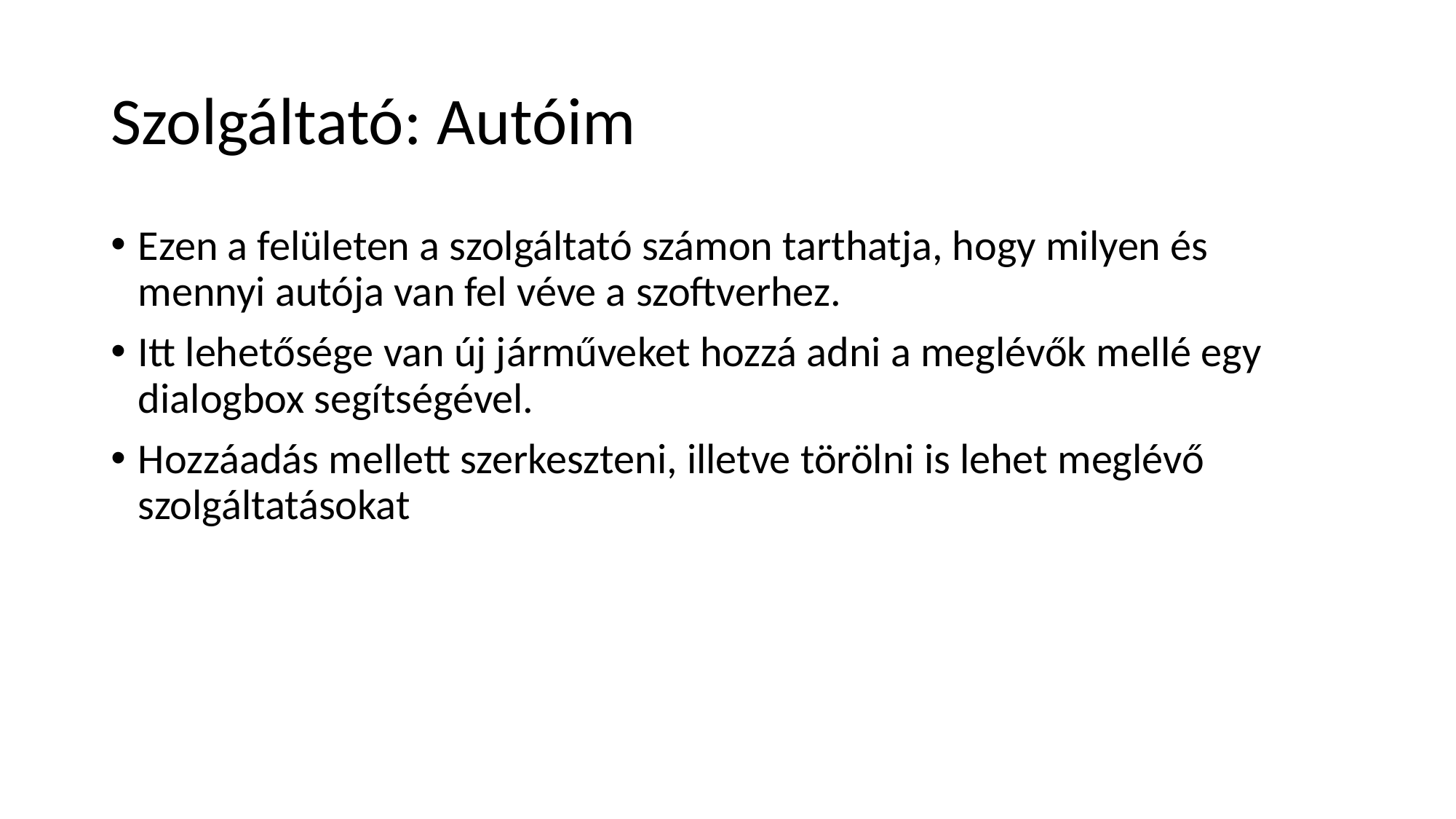

# Szolgáltató: Autóim
Ezen a felületen a szolgáltató számon tarthatja, hogy milyen és mennyi autója van fel véve a szoftverhez.
Itt lehetősége van új járműveket hozzá adni a meglévők mellé egy dialogbox segítségével.
Hozzáadás mellett szerkeszteni, illetve törölni is lehet meglévő szolgáltatásokat